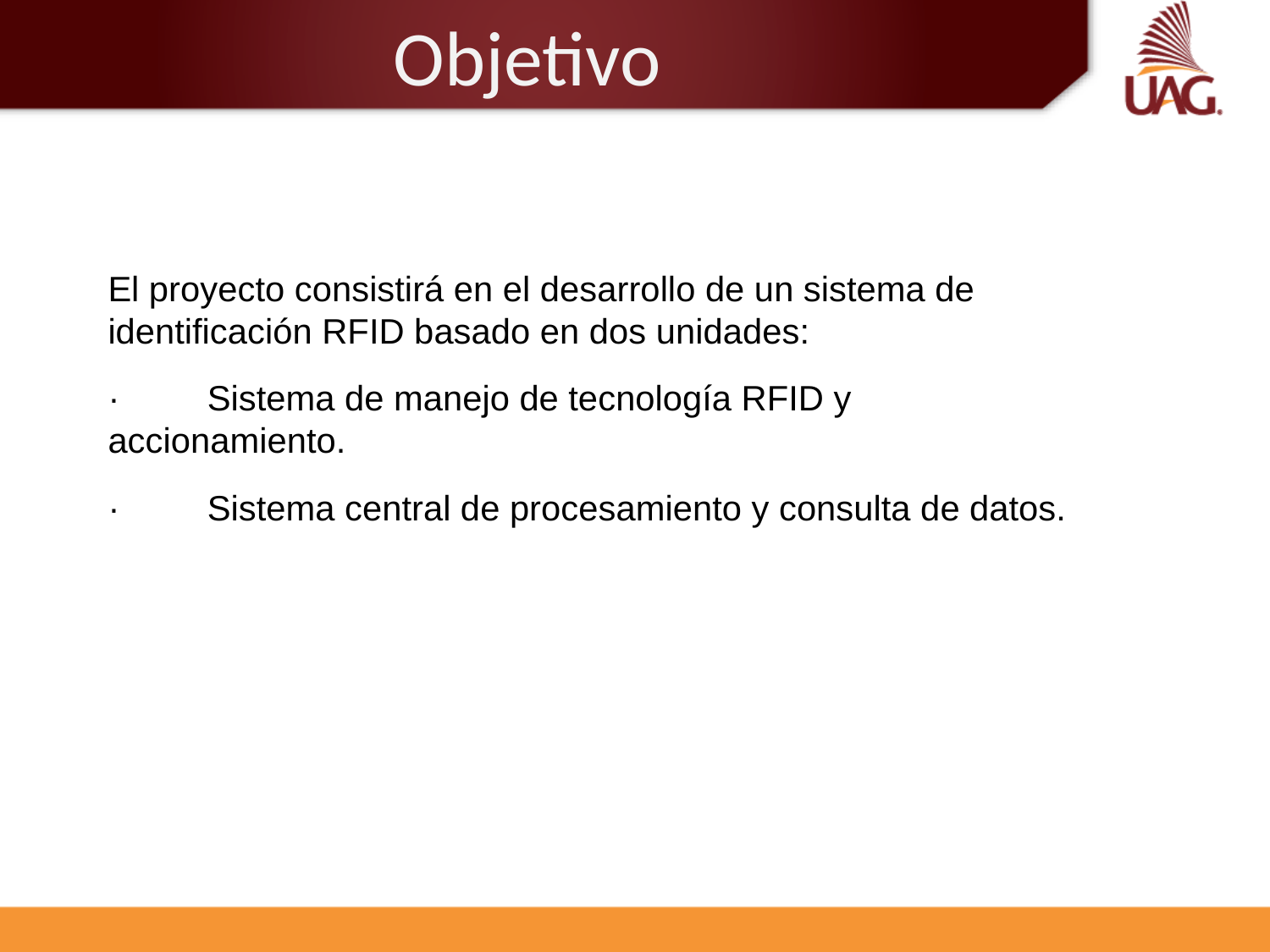

Objetivo

El proyecto consistirá en el desarrollo de un sistema de identificación RFID basado en dos unidades:
·         Sistema de manejo de tecnología RFID y accionamiento.
·         Sistema central de procesamiento y consulta de datos.